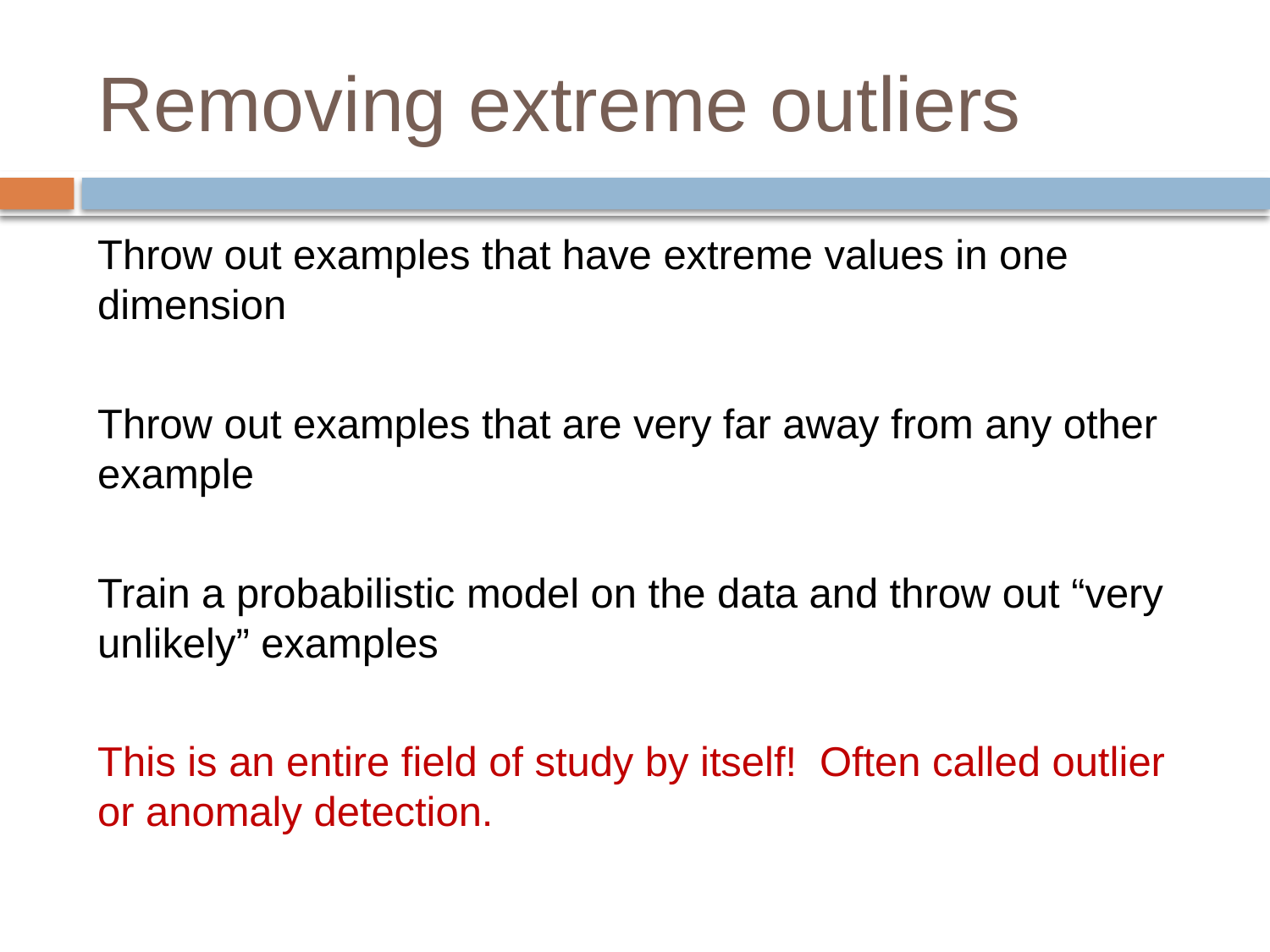

# Removing extreme outliers
Throw out examples that have extreme values in one dimension

Throw out examples that are very far away from any other example

Train a probabilistic model on the data and throw out “very unlikely” examples

This is an entire field of study by itself!  Often called outlier or anomaly detection.